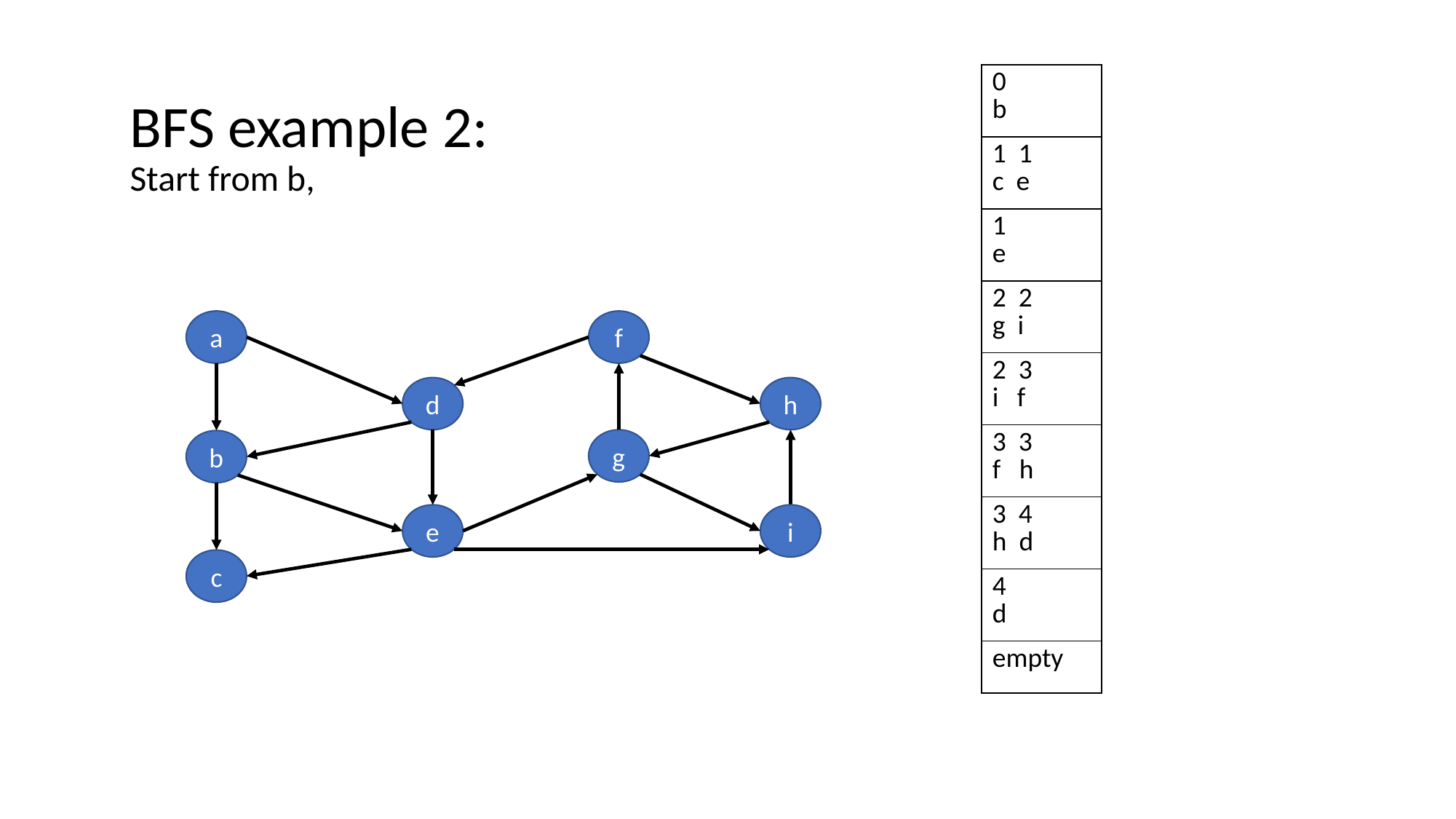

| 0 b |
| --- |
| 1 1 c e |
| 1 e |
| 2 2 g i |
| 2 3 i f |
| 3 3 f h |
| 3 4 h d |
| 4 d |
| empty |
# BFS example 2: Start from b,
a
f
d
h
g
b
e
i
c